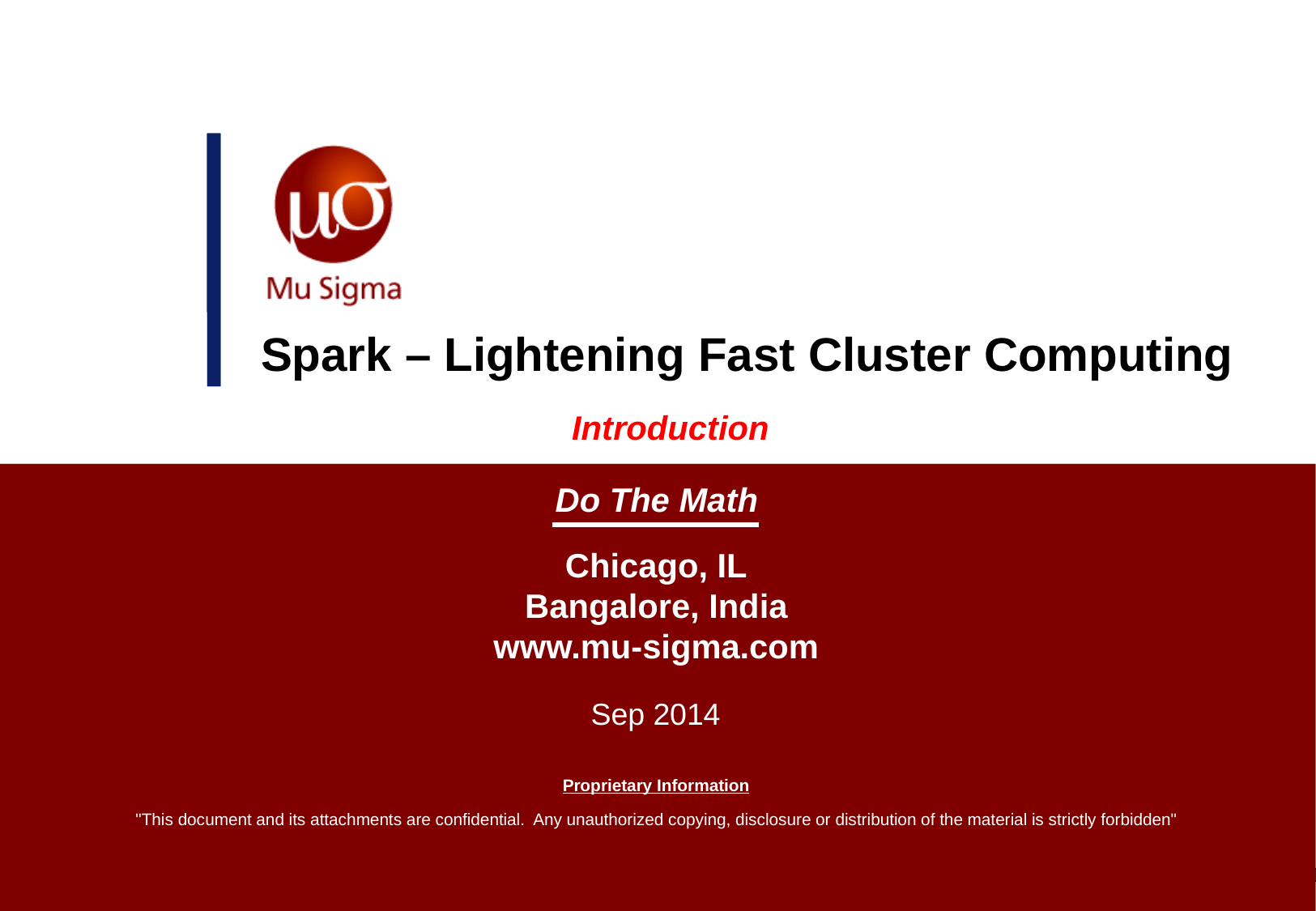

# Spark – Lightening Fast Cluster Computing
Introduction
Sep 2014